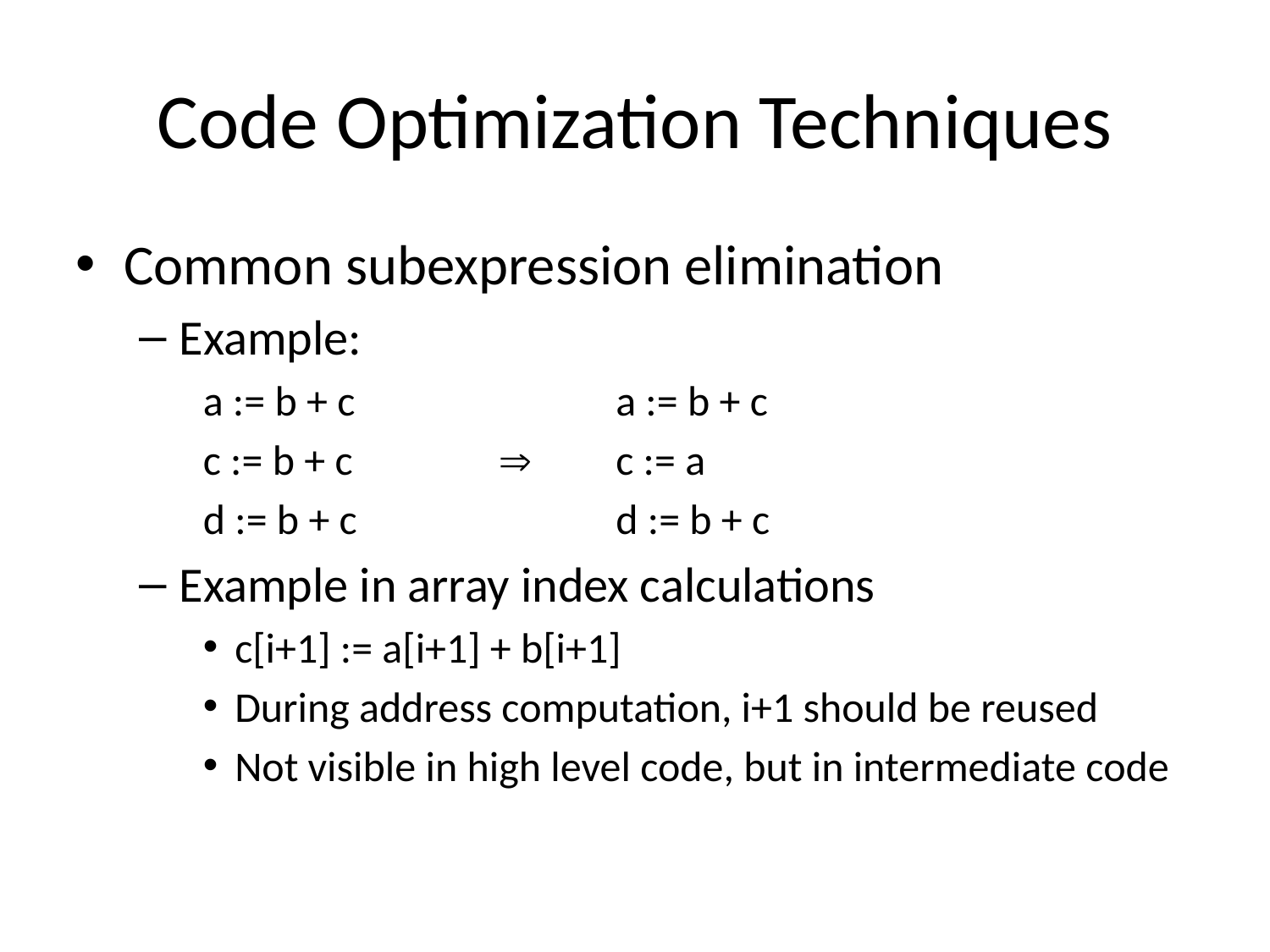

Code Optimization Techniques
Common subexpression elimination
Example:
a := b + c			a := b + c
c := b + c		 ⇒	c := a
d := b + c			d := b + c
Example in array index calculations
c[i+1] := a[i+1] + b[i+1]
During address computation, i+1 should be reused
Not visible in high level code, but in intermediate code